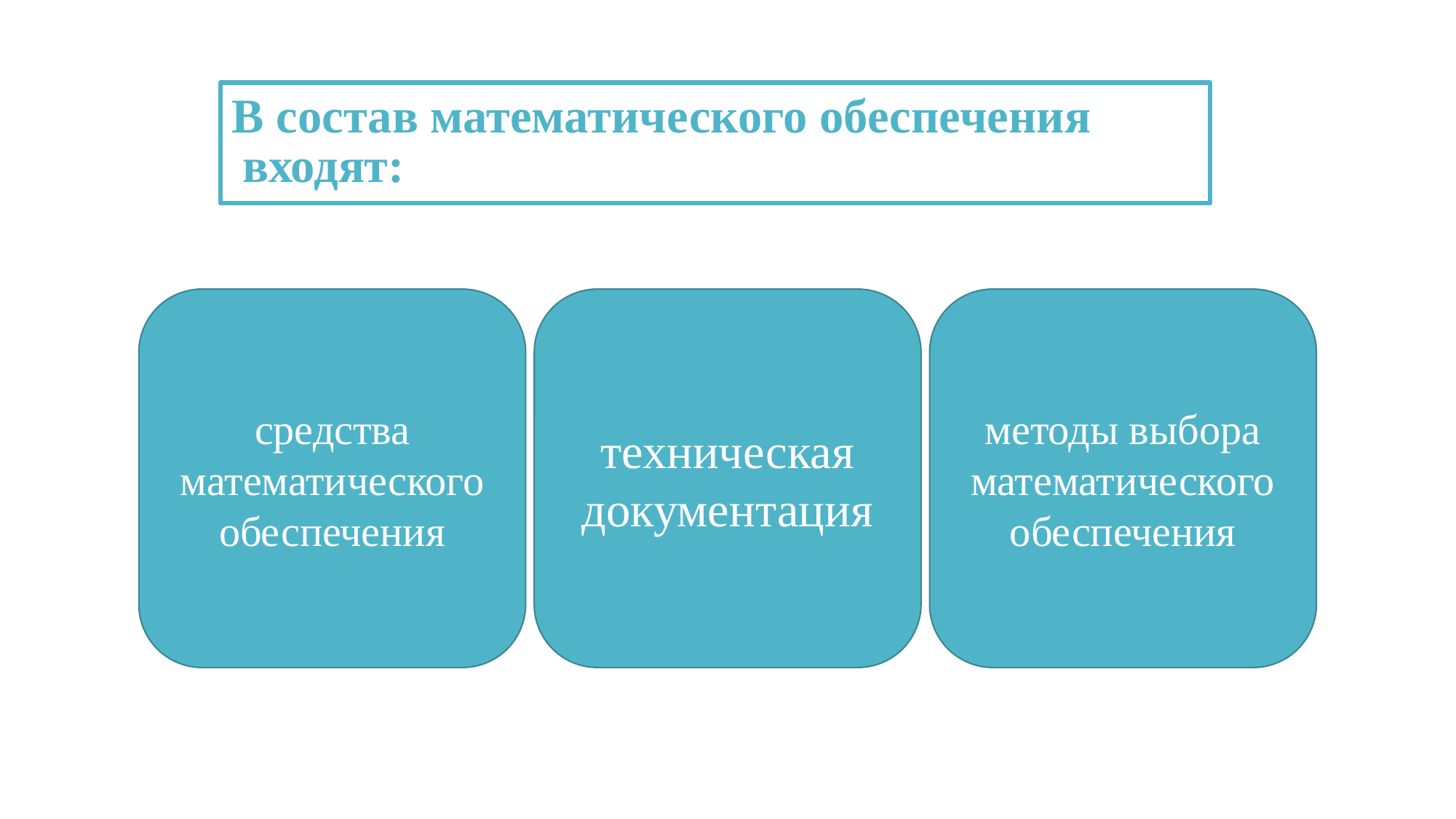

В состав математического обеспечения входят:
средства математического обеспечения
техническая документация
методы выбора математического обеспечения